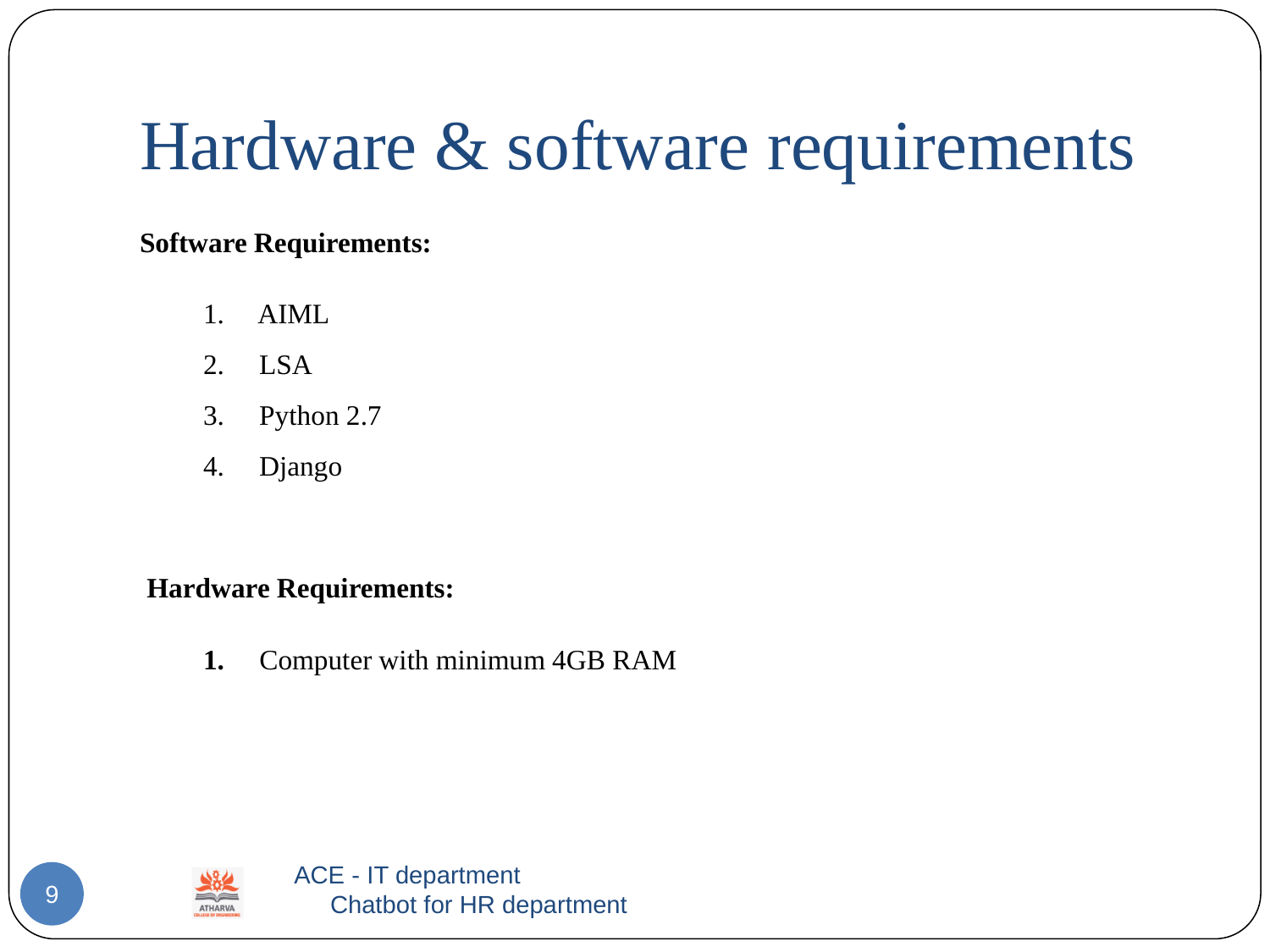

# Hardware & software requirements
Software Requirements:
1.     AIML
2.     LSA
3.     Python 2.7
4.     Django

 Hardware Requirements:
1.     Computer with minimum 4GB RAM

             ACE - IT department
	Chatbot for HR department
9